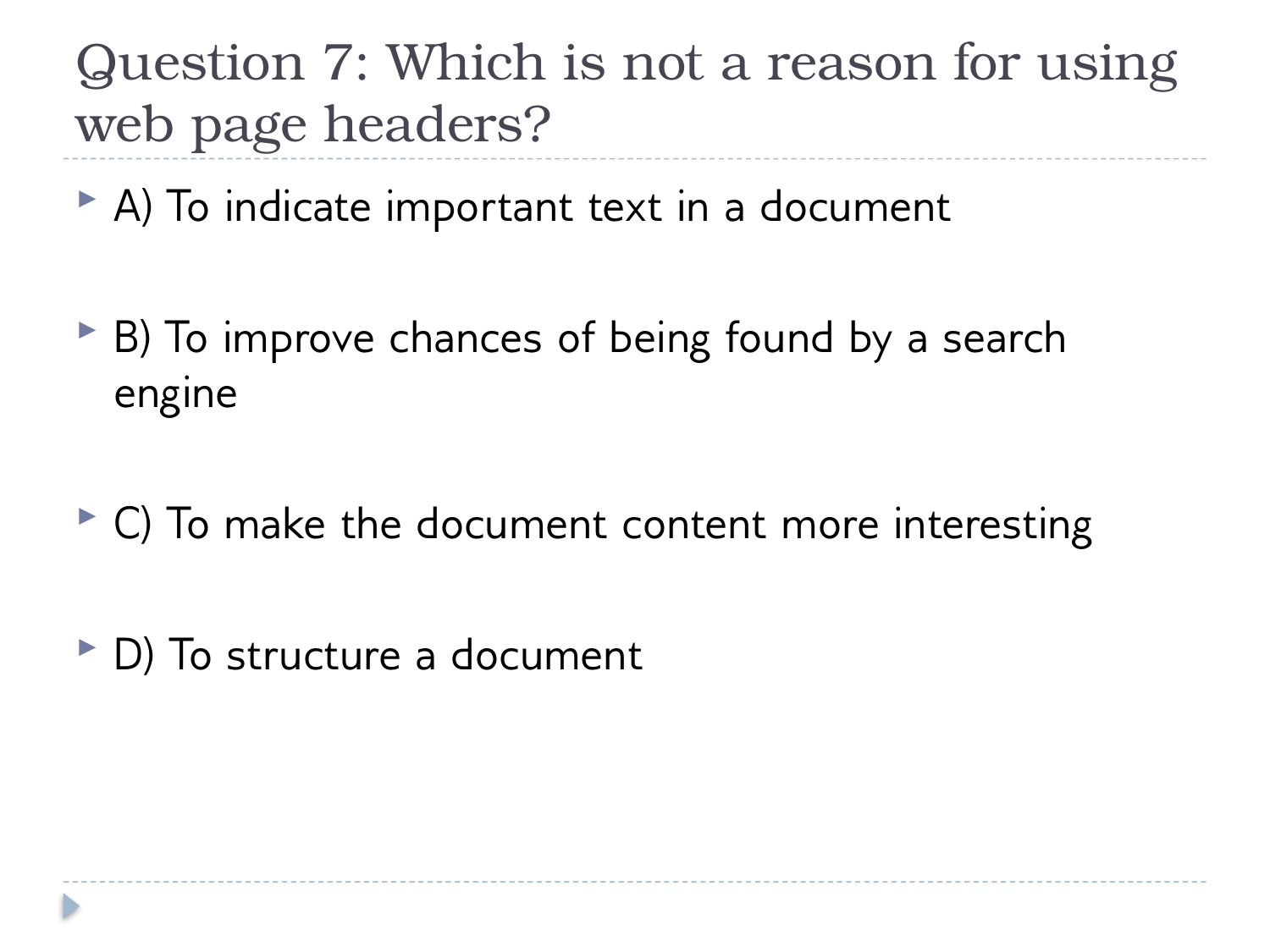

# Question 7: Which is not a reason for using web page headers?
A) To indicate important text in a document

B) To improve chances of being found by a search engine

C) To make the document content more interesting

D) To structure a document